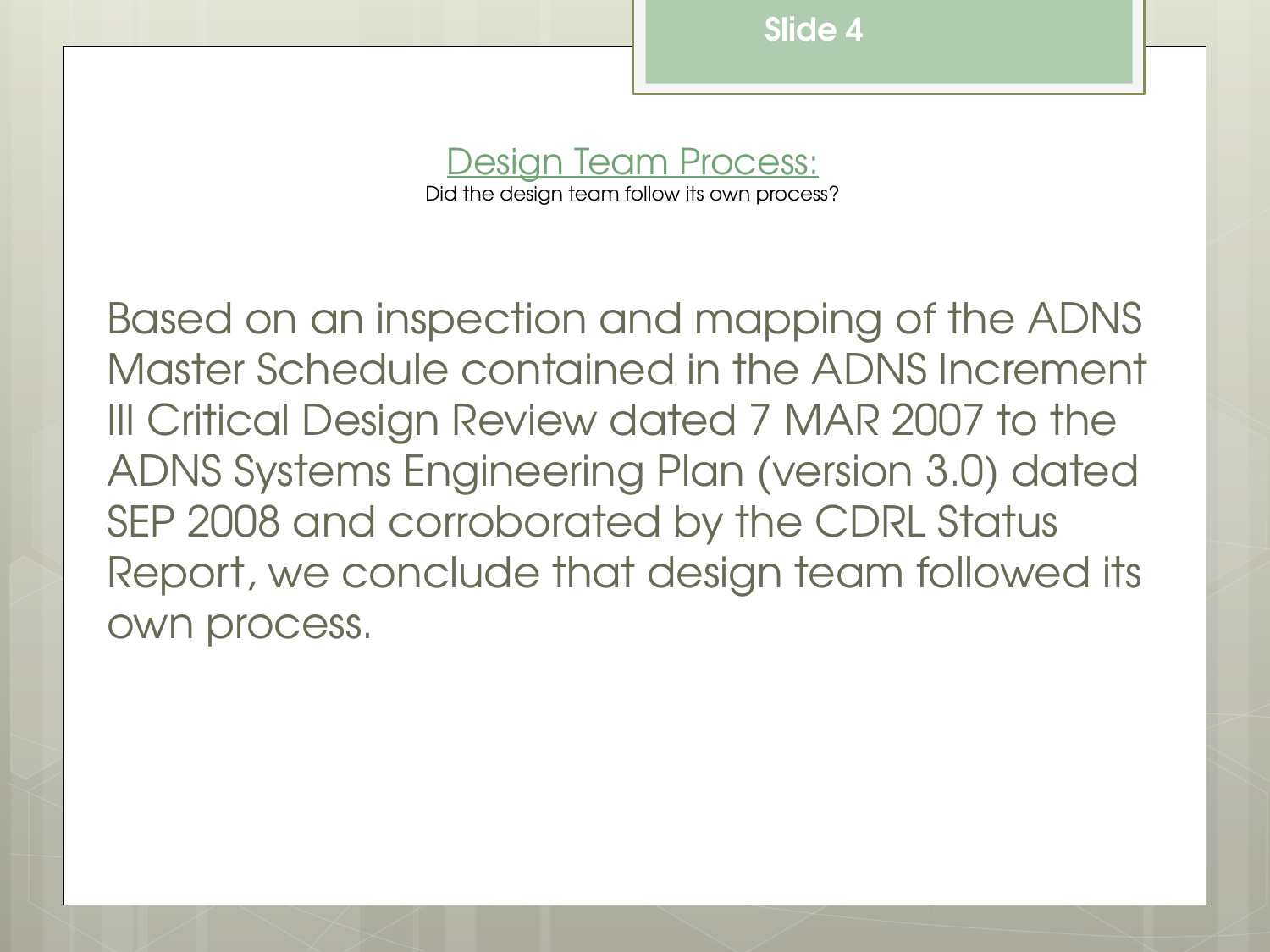

Slide 4
# Design Team Process: Did the design team follow its own process?
Based on an inspection and mapping of the ADNS Master Schedule contained in the ADNS Increment III Critical Design Review dated 7 MAR 2007 to the ADNS Systems Engineering Plan (version 3.0) dated SEP 2008 and corroborated by the CDRL Status Report, we conclude that design team followed its own process.